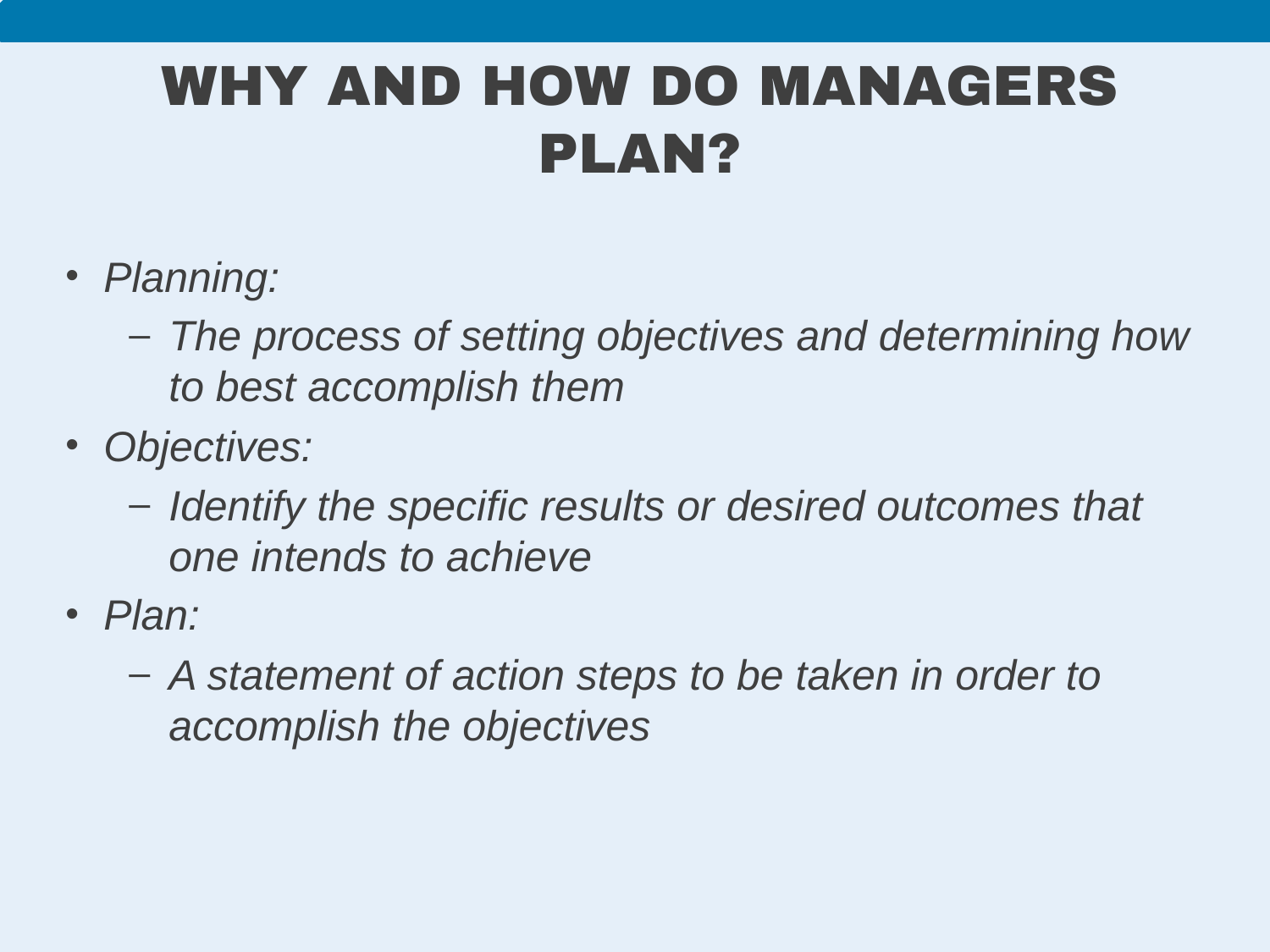

# Why and how do managers plan?
Planning:
The process of setting objectives and determining how to best accomplish them
Objectives:
Identify the specific results or desired outcomes that one intends to achieve
Plan:
A statement of action steps to be taken in order to accomplish the objectives